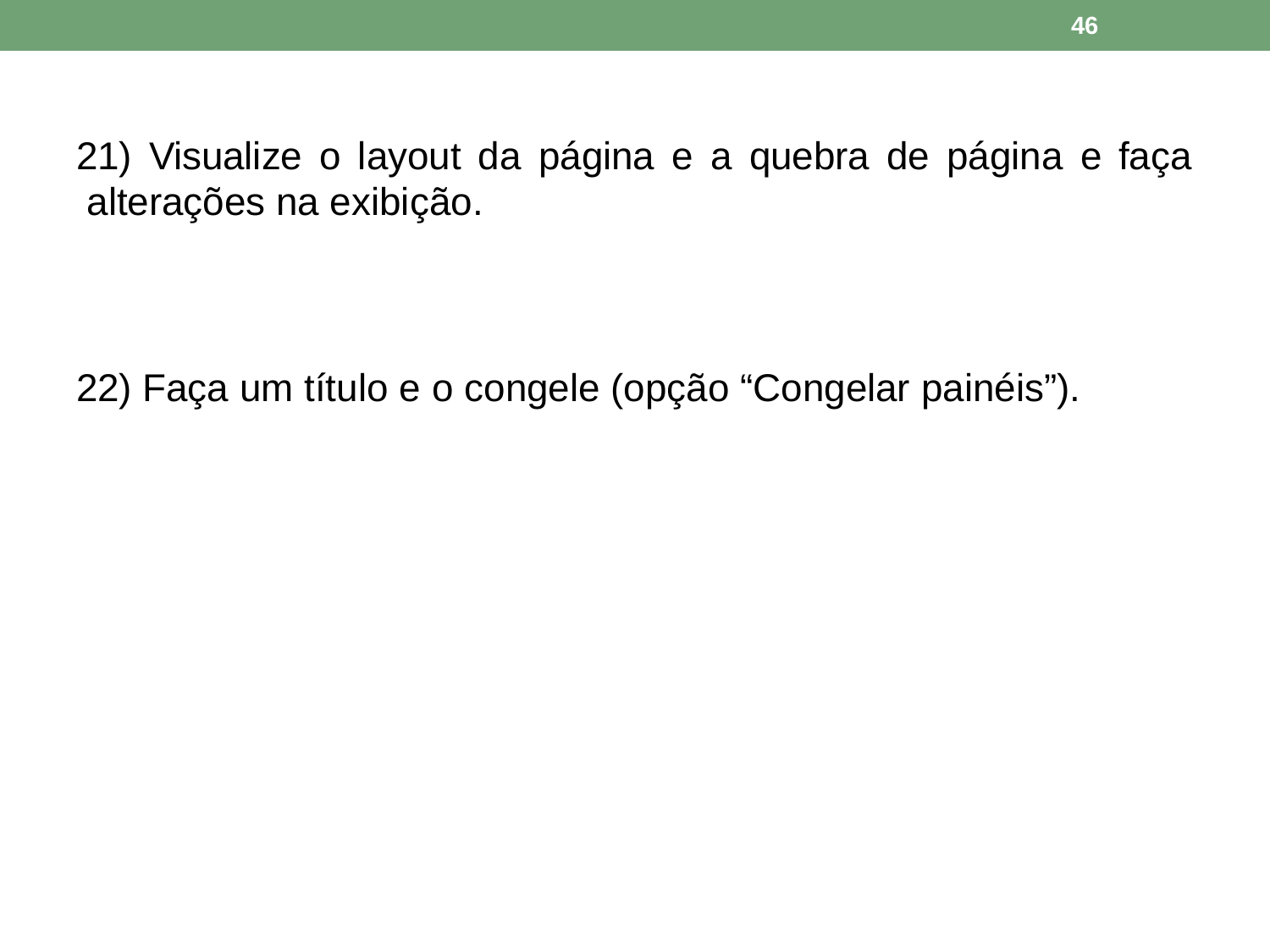

46
# 21) Visualize o layout da página e a quebra de página e faça  alterações na exibição.
22) Faça um título e o congele (opção “Congelar painéis”).